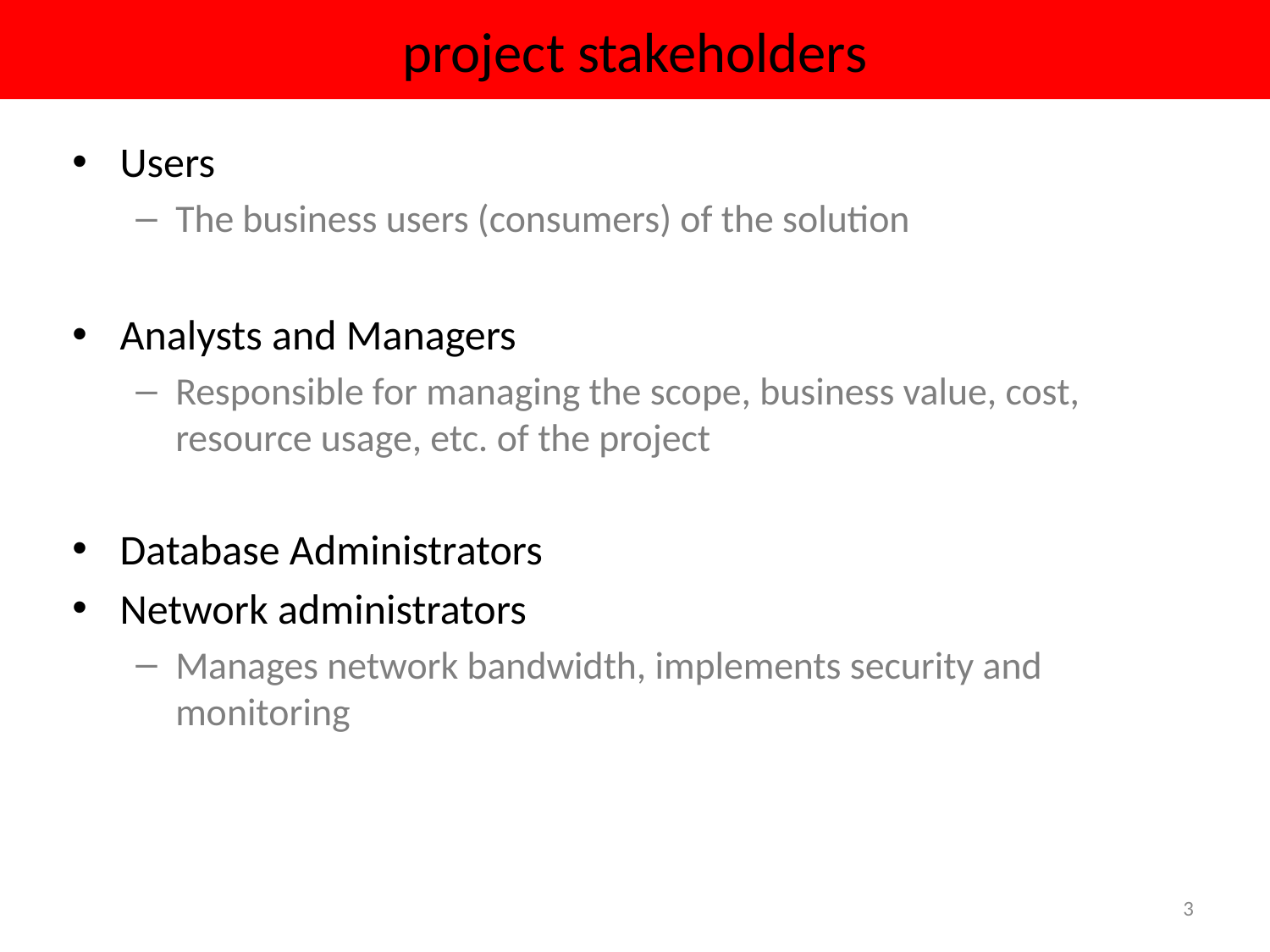

# project stakeholders
Users
The business users (consumers) of the solution

Analysts and Managers
Responsible for managing the scope, business value, cost, resource usage, etc. of the project

Database Administrators
Network administrators
Manages network bandwidth, implements security and monitoring

3